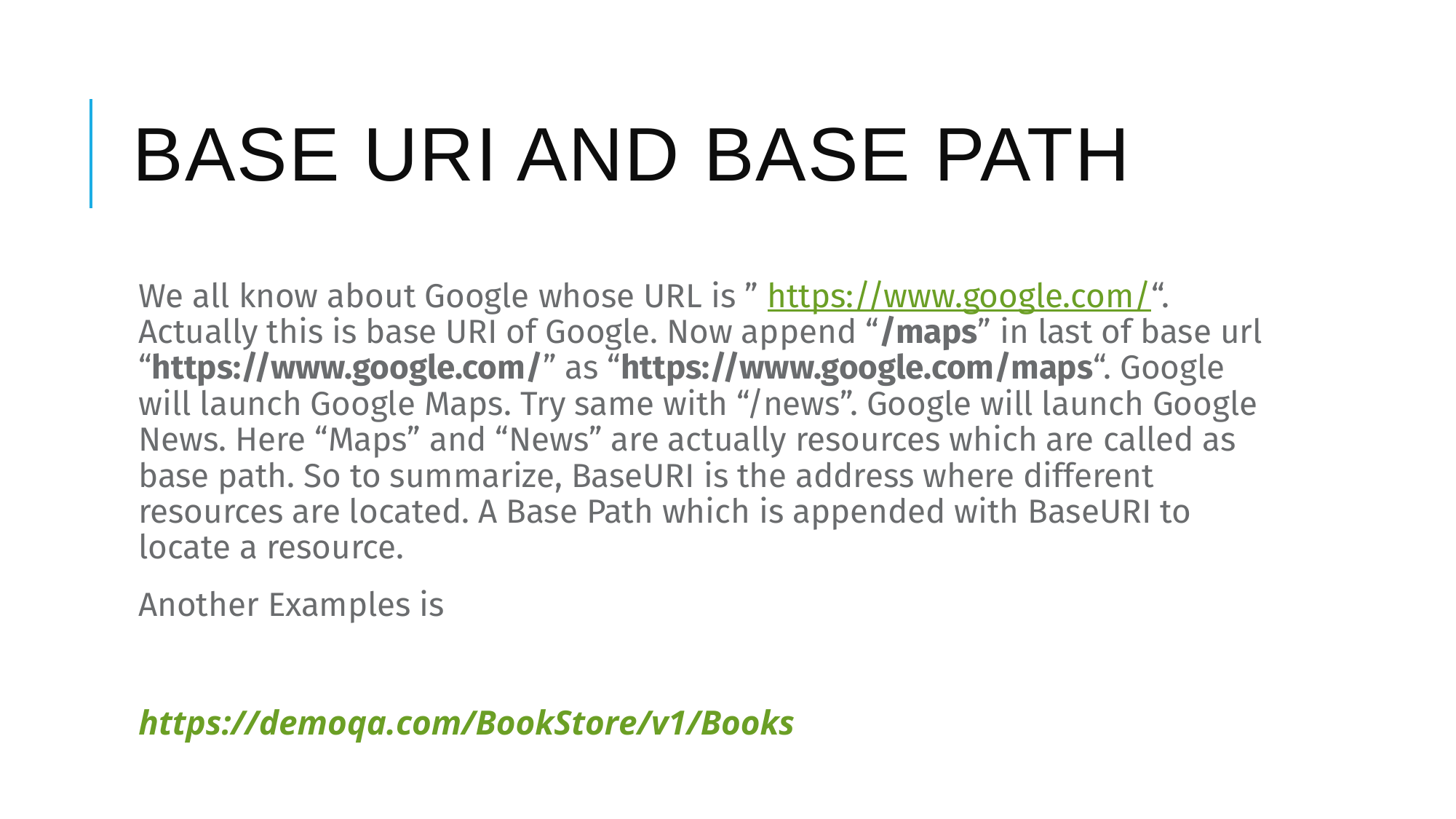

# Base URI and base path
We all know about Google whose URL is ” https://www.google.com/“. Actually this is base URI of Google. Now append “/maps” in last of base url “https://www.google.com/” as “https://www.google.com/maps“. Google will launch Google Maps. Try same with “/news”. Google will launch Google News. Here “Maps” and “News” are actually resources which are called as base path. So to summarize, BaseURI is the address where different resources are located. A Base Path which is appended with BaseURI to locate a resource.
Another Examples is

https://demoqa.com/BookStore/v1/Books